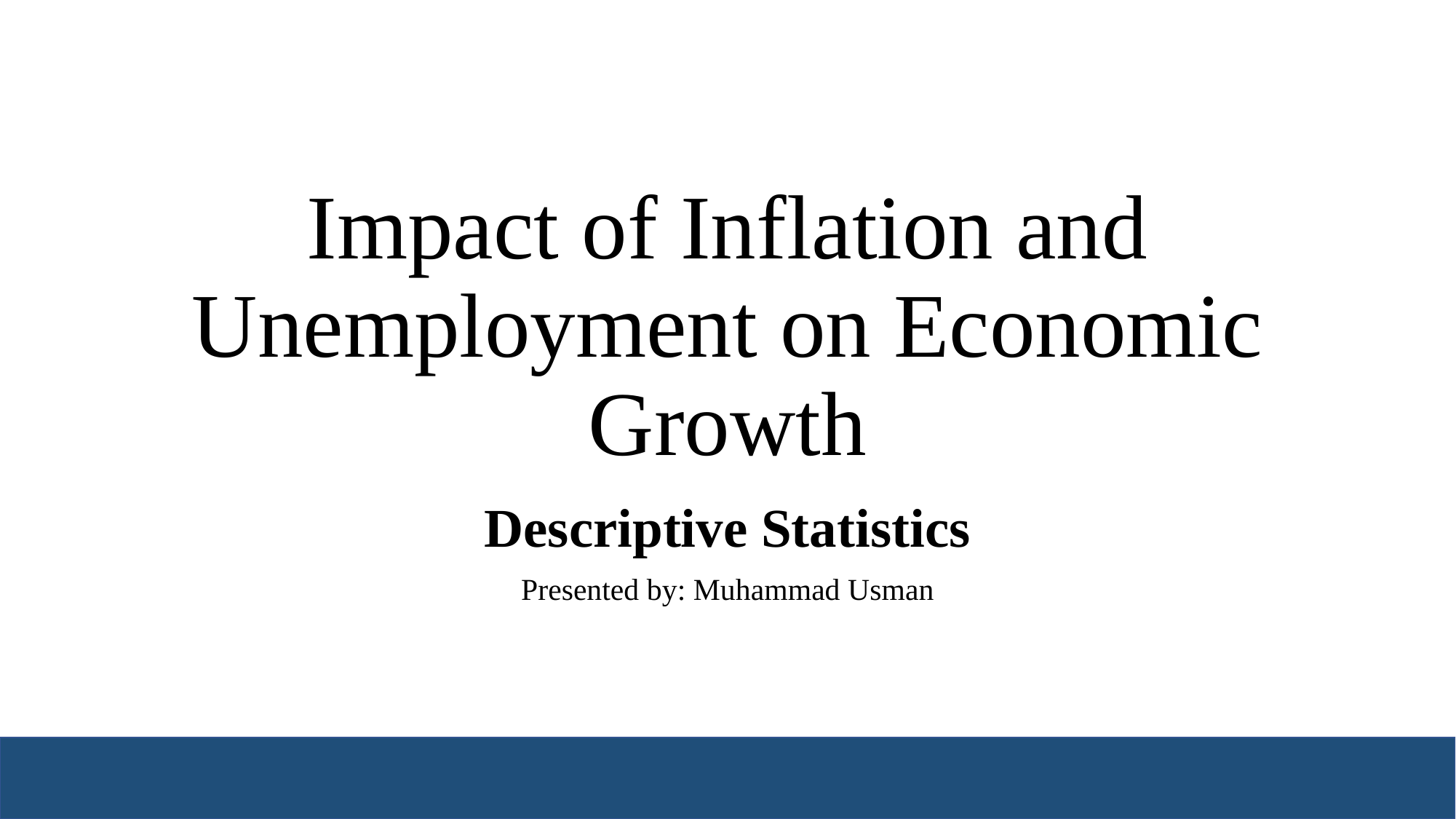

# Impact of Inflation and Unemployment on Economic Growth
Descriptive Statistics
Presented by: Muhammad Usman